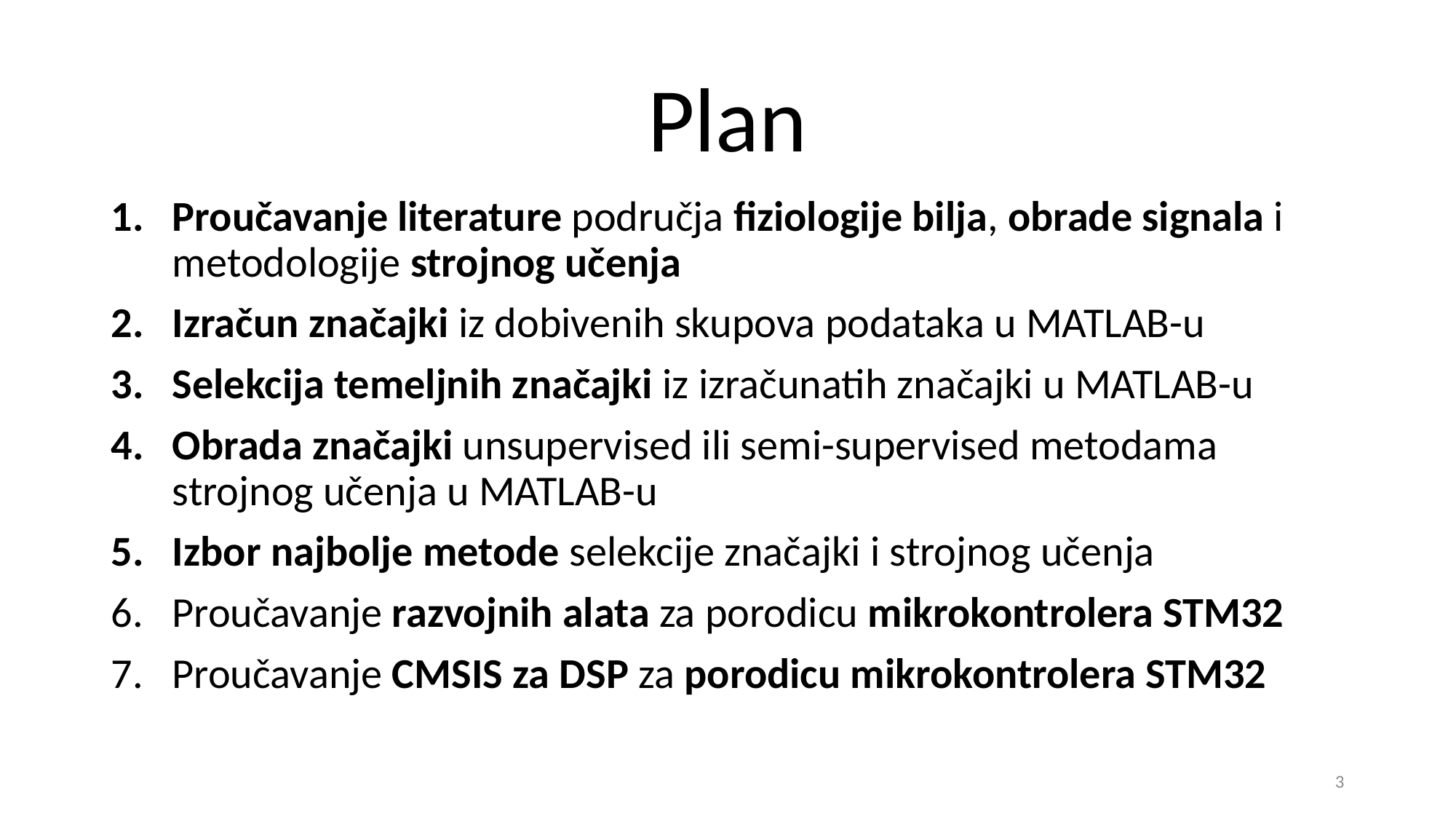

# Plan
Proučavanje literature područja fiziologije bilja, obrade signala i metodologije strojnog učenja
Izračun značajki iz dobivenih skupova podataka u MATLAB-u
Selekcija temeljnih značajki iz izračunatih značajki u MATLAB-u
Obrada značajki unsupervised ili semi-supervised metodama strojnog učenja u MATLAB-u
Izbor najbolje metode selekcije značajki i strojnog učenja
Proučavanje razvojnih alata za porodicu mikrokontrolera STM32
Proučavanje CMSIS za DSP za porodicu mikrokontrolera STM32

3